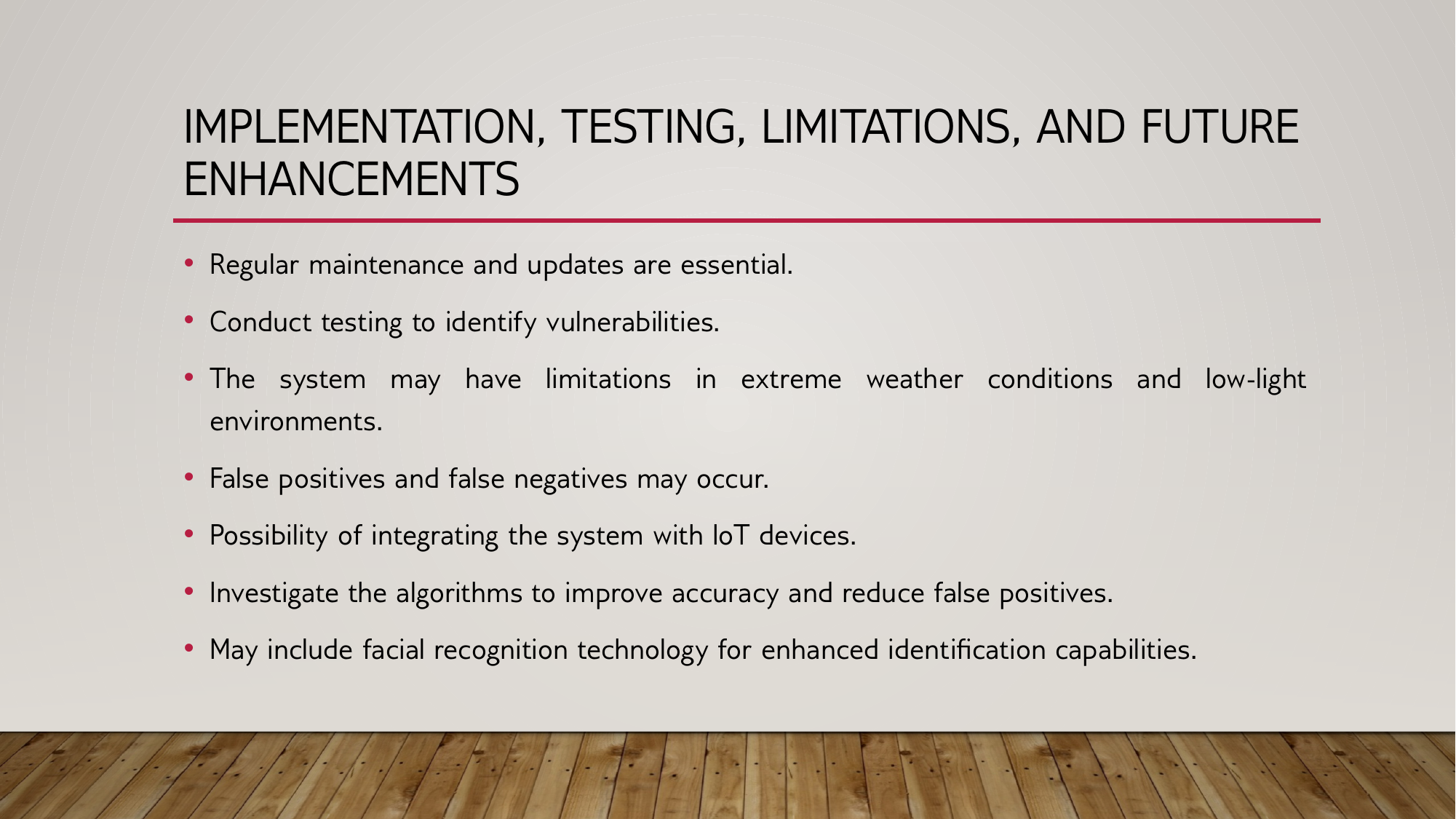

# Implementation, Testing, Limitations, and Future Enhancements
Regular maintenance and updates are essential.
Conduct testing to identify vulnerabilities.
The system may have limitations in extreme weather conditions and low-light environments.
False positives and false negatives may occur.
Possibility of integrating the system with IoT devices.
Investigate the algorithms to improve accuracy and reduce false positives.
May include facial recognition technology for enhanced identification capabilities.